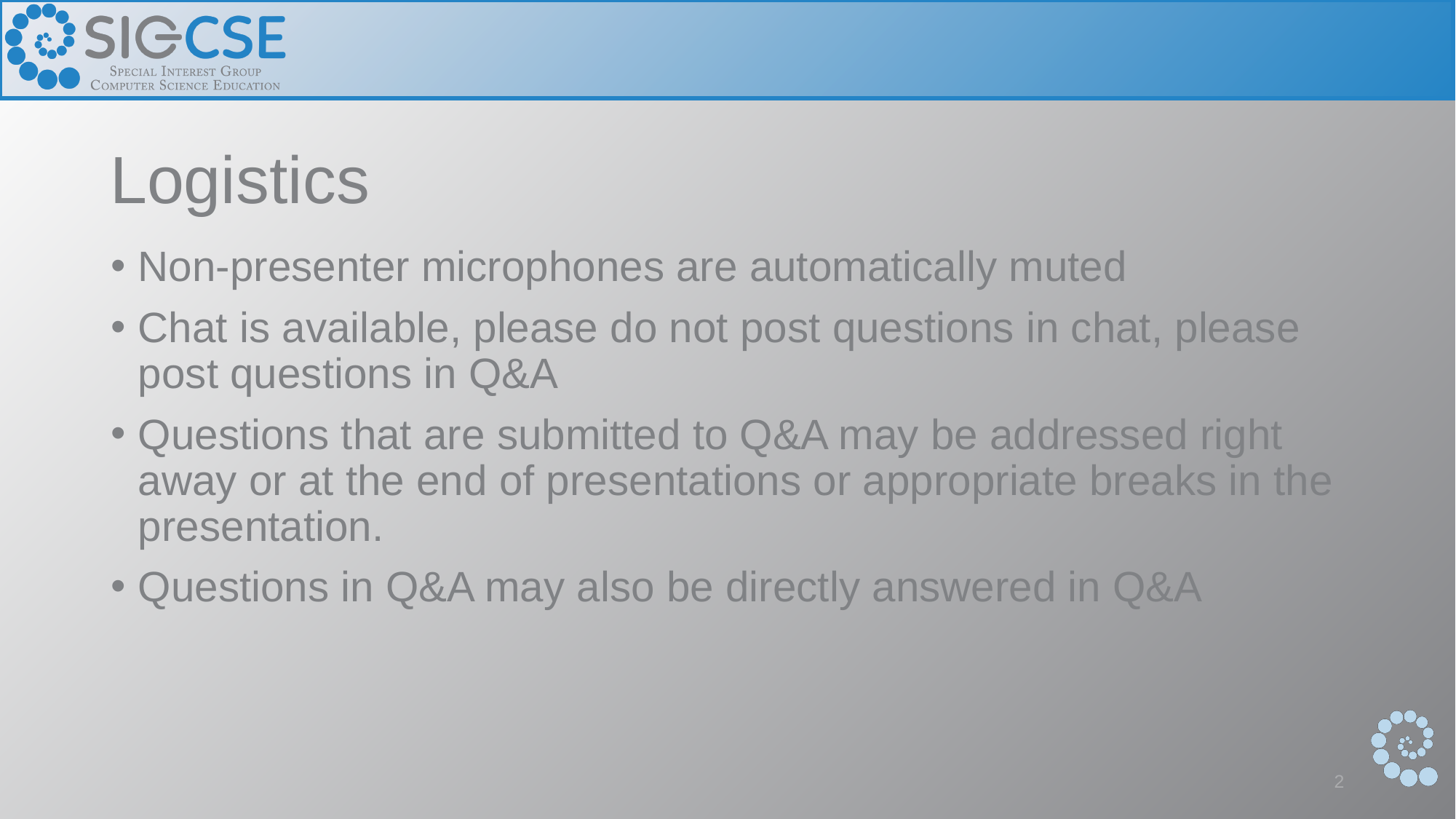

# Logistics
Non-presenter microphones are automatically muted
Chat is available, please do not post questions in chat, please post questions in Q&A
Questions that are submitted to Q&A may be addressed right away or at the end of presentations or appropriate breaks in the presentation.
Questions in Q&A may also be directly answered in Q&A
2